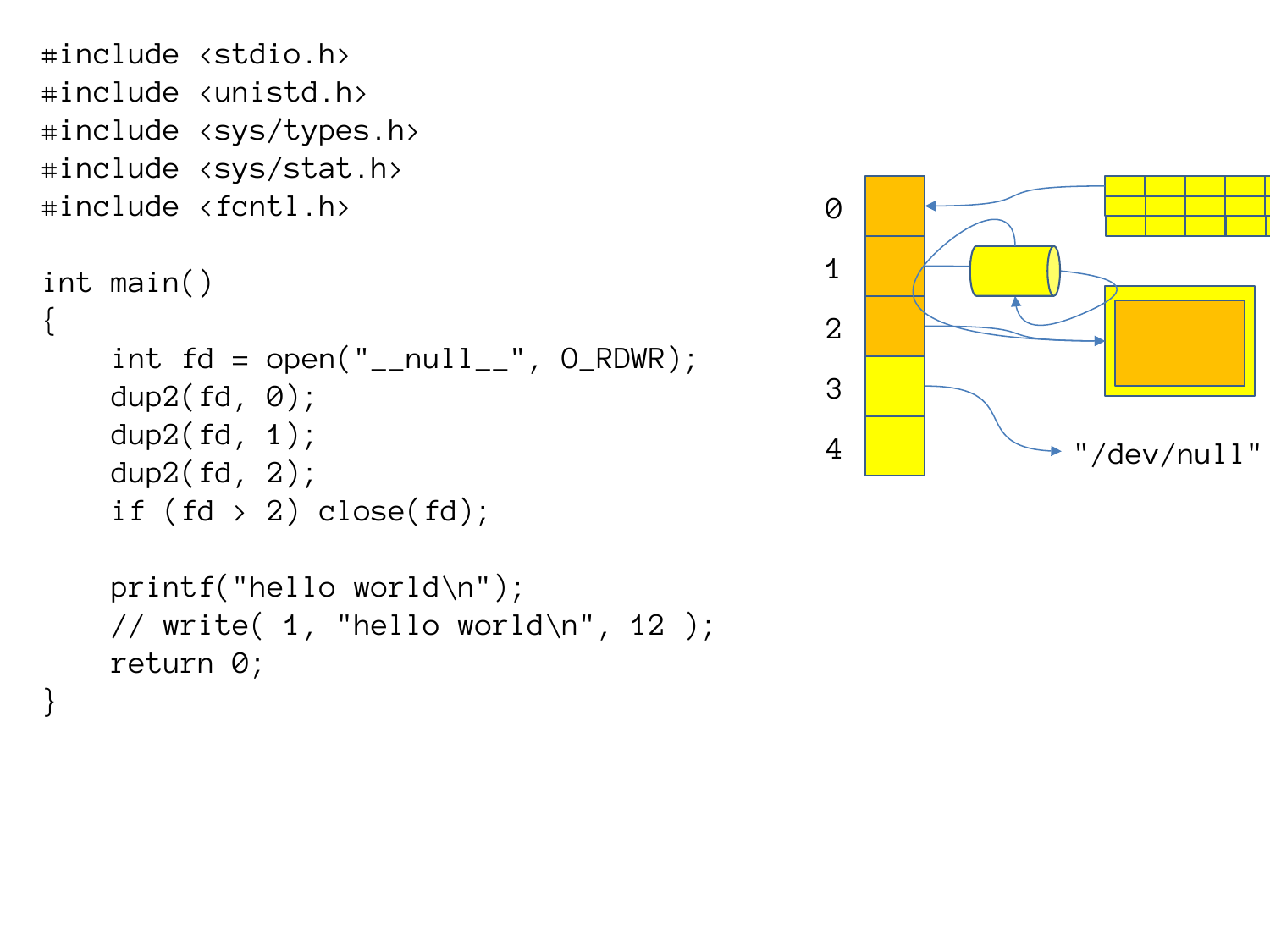

#include <stdio.h>
#include <unistd.h>
#include <sys/types.h>
#include <sys/stat.h>
#include <fcntl.h>

int main()
{
    int fd = open("__null__", O_RDWR);
    dup2(fd, 0);
    dup2(fd, 1);
    dup2(fd, 2);
    if (fd > 2) close(fd);

    printf("hello world\n");
    // write( 1, "hello world\n", 12 );
    return 0;
}

0

1

2

3

4

"/dev/null"